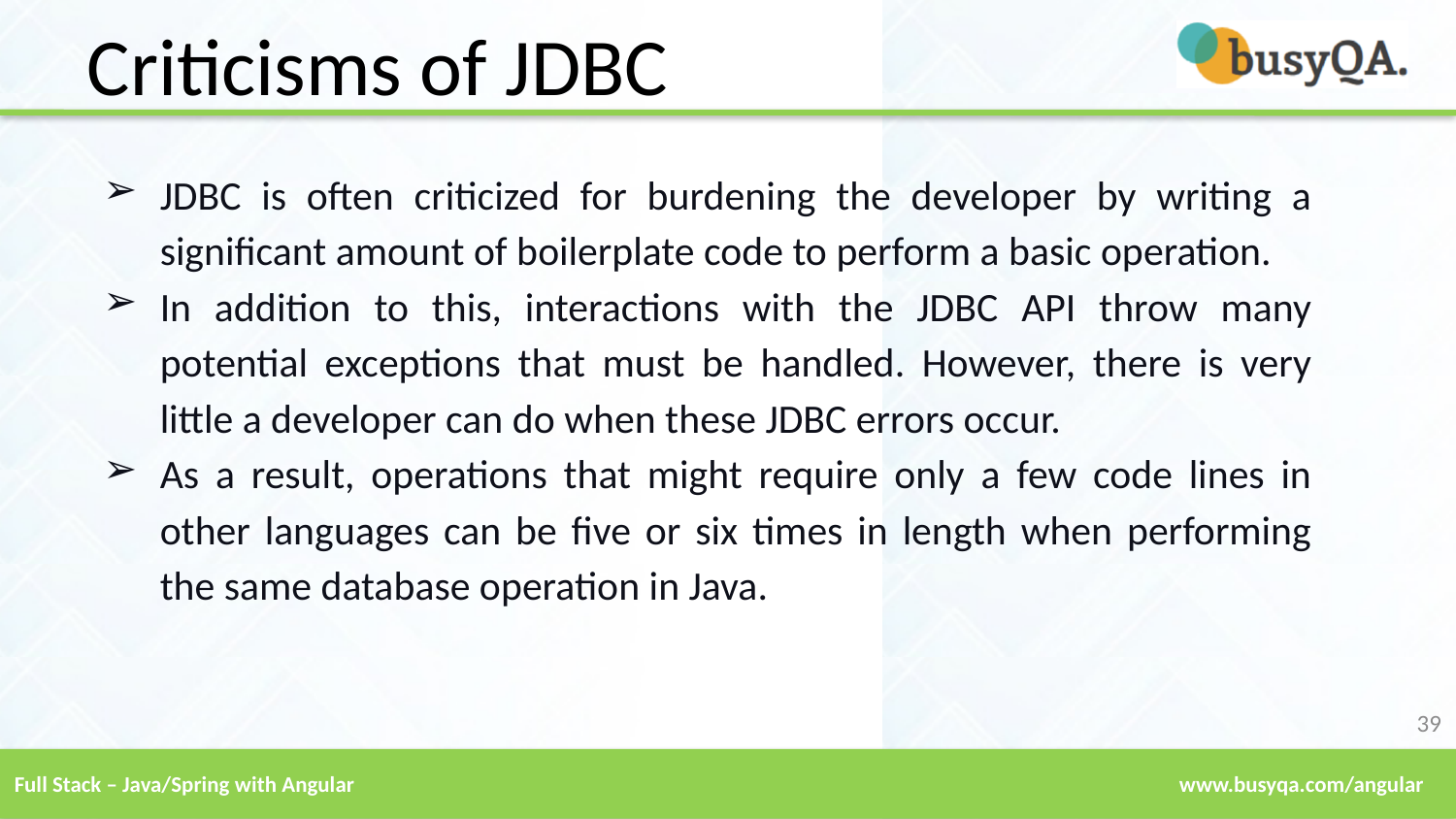

Criticisms of JDBC
JDBC is often criticized for burdening the developer by writing a significant amount of boilerplate code to perform a basic operation.
In addition to this, interactions with the JDBC API throw many potential exceptions that must be handled. However, there is very little a developer can do when these JDBC errors occur.
As a result, operations that might require only a few code lines in other languages can be five or six times in length when performing the same database operation in Java.